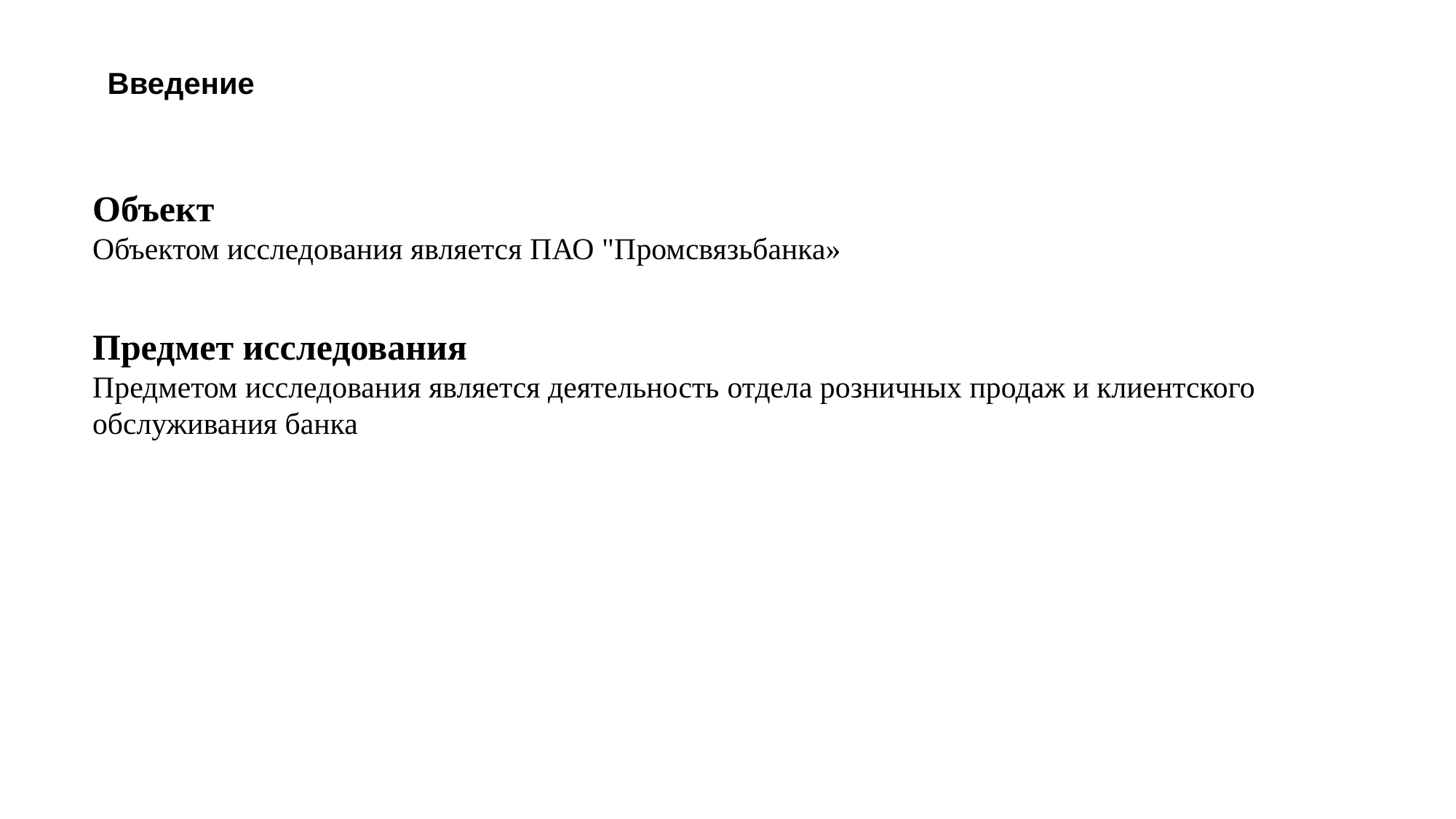

Введение
Объект
Объектом исследования является ПАО "Промсвязьбанка»

Предмет исследования
Предметом исследования является деятельность отдела розничных продаж и клиентского обслуживания банка